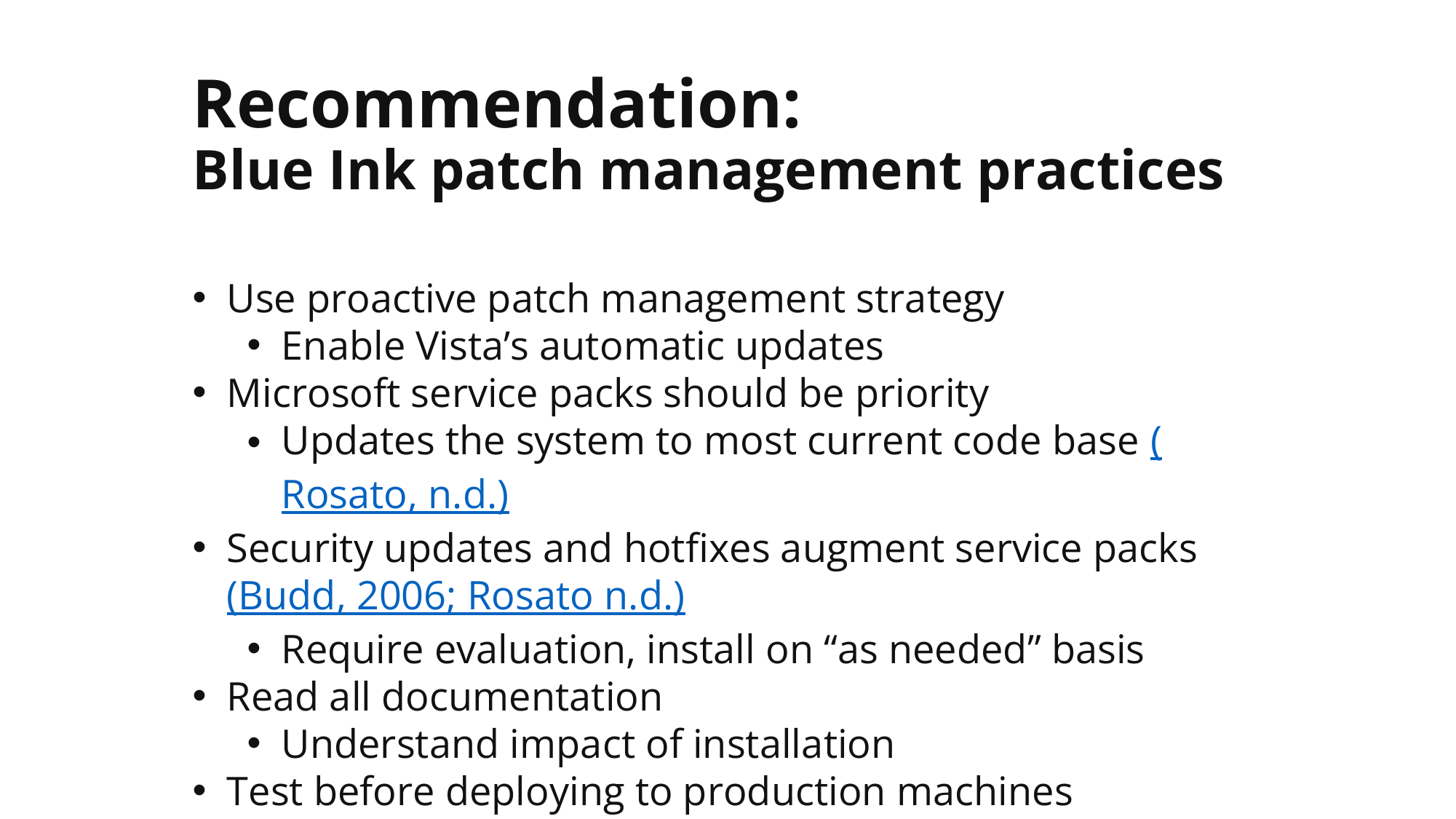

# Recommendation: Blue Ink patch management practices
Use proactive patch management strategy
Enable Vista’s automatic updates
Microsoft service packs should be priority
Updates the system to most current code base (Rosato, n.d.)
Security updates and hotfixes augment service packs (Budd, 2006; Rosato n.d.)
Require evaluation, install on “as needed” basis
Read all documentation
Understand impact of installation
Test before deploying to production machines